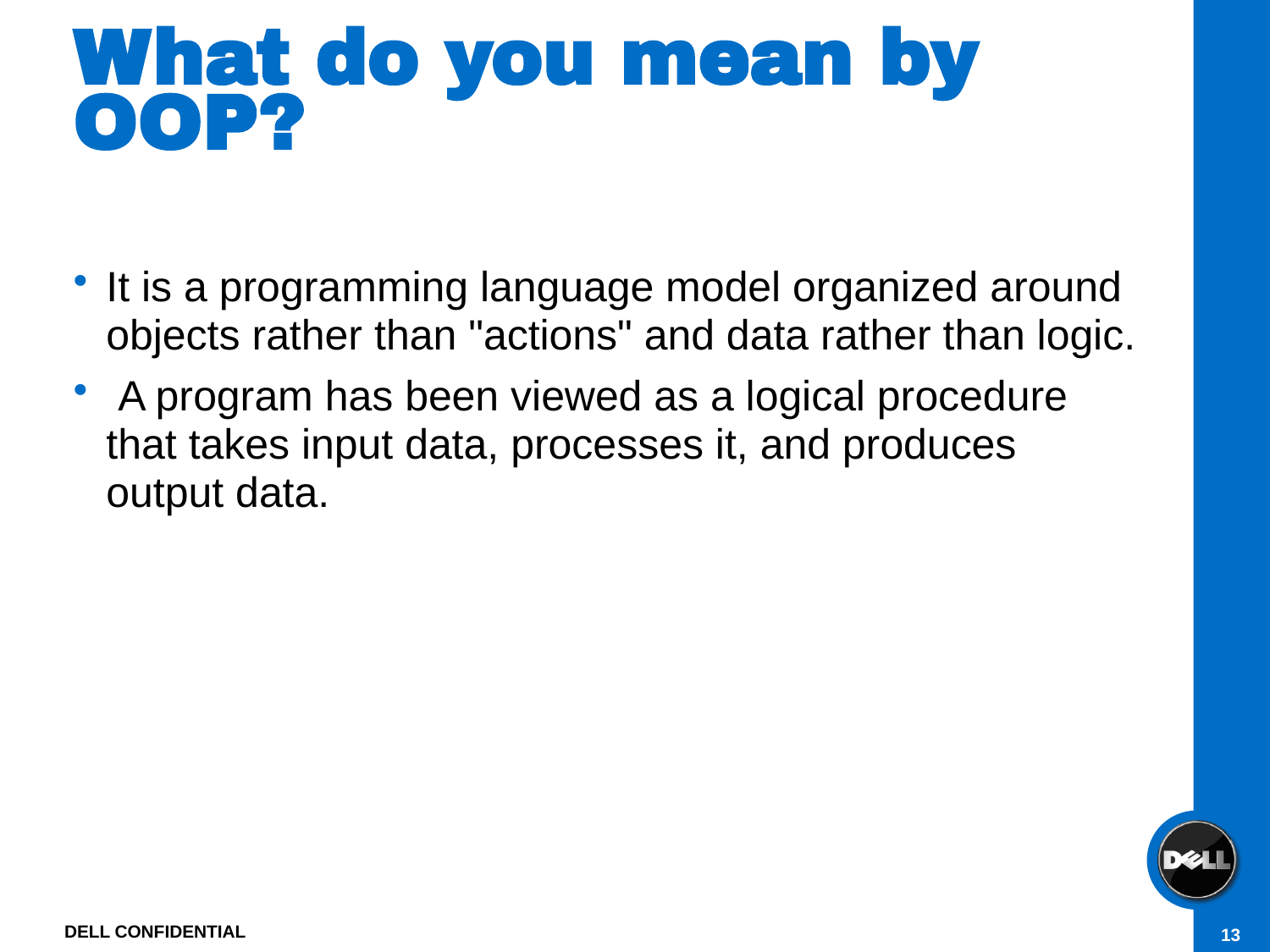

# What do you mean by OOP?
It is a programming language model organized around objects rather than "actions" and data rather than logic.
 A program has been viewed as a logical procedure that takes input data, processes it, and produces output data.
DELL CONFIDENTIAL
13